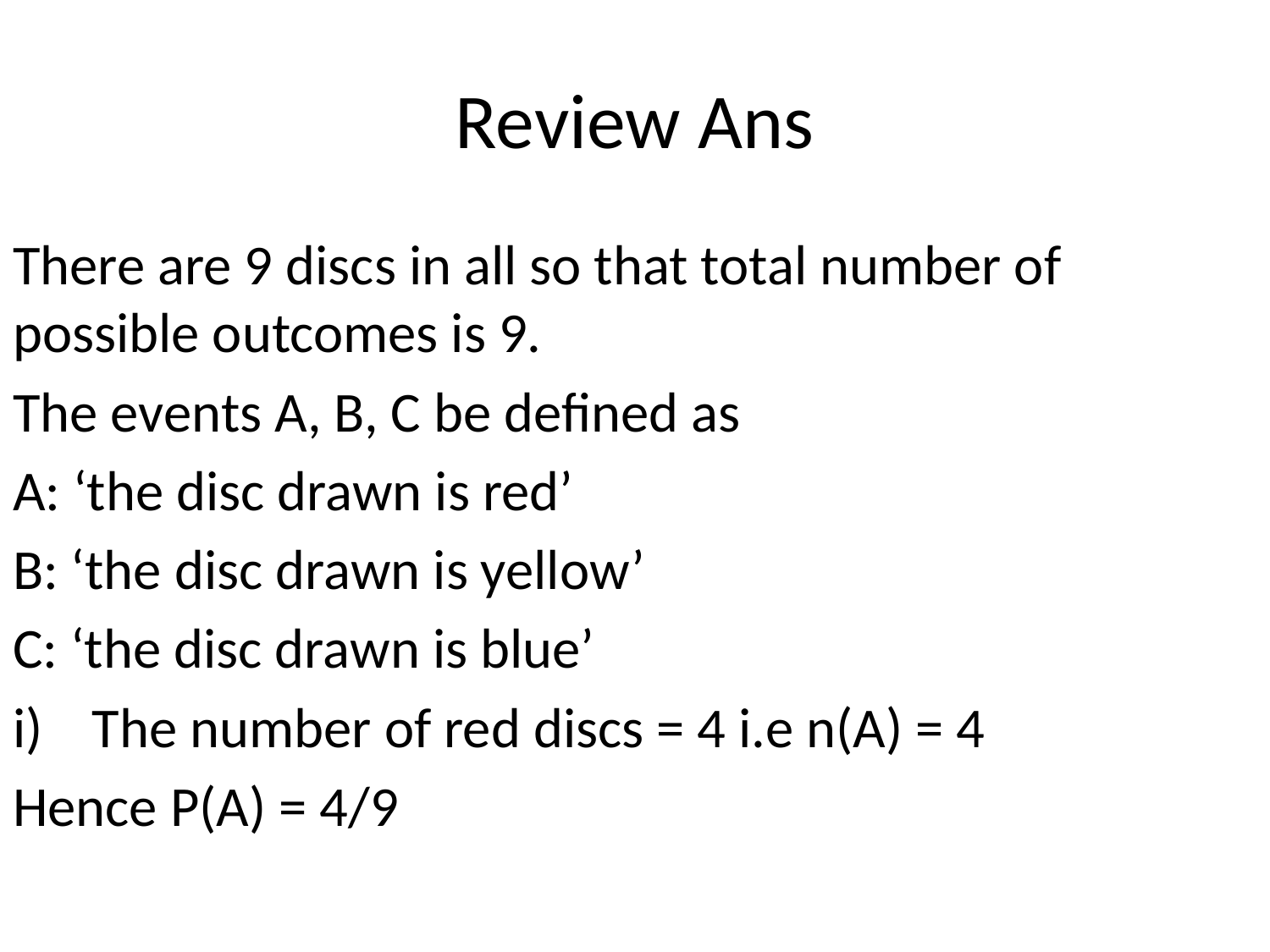

# Review Ans
There are 9 discs in all so that total number of possible outcomes is 9.
The events A, B, C be defined as
A: ‘the disc drawn is red’
B: ‘the disc drawn is yellow’
C: ‘the disc drawn is blue’
The number of red discs = 4 i.e n(A) = 4
Hence P(A) = 4/9